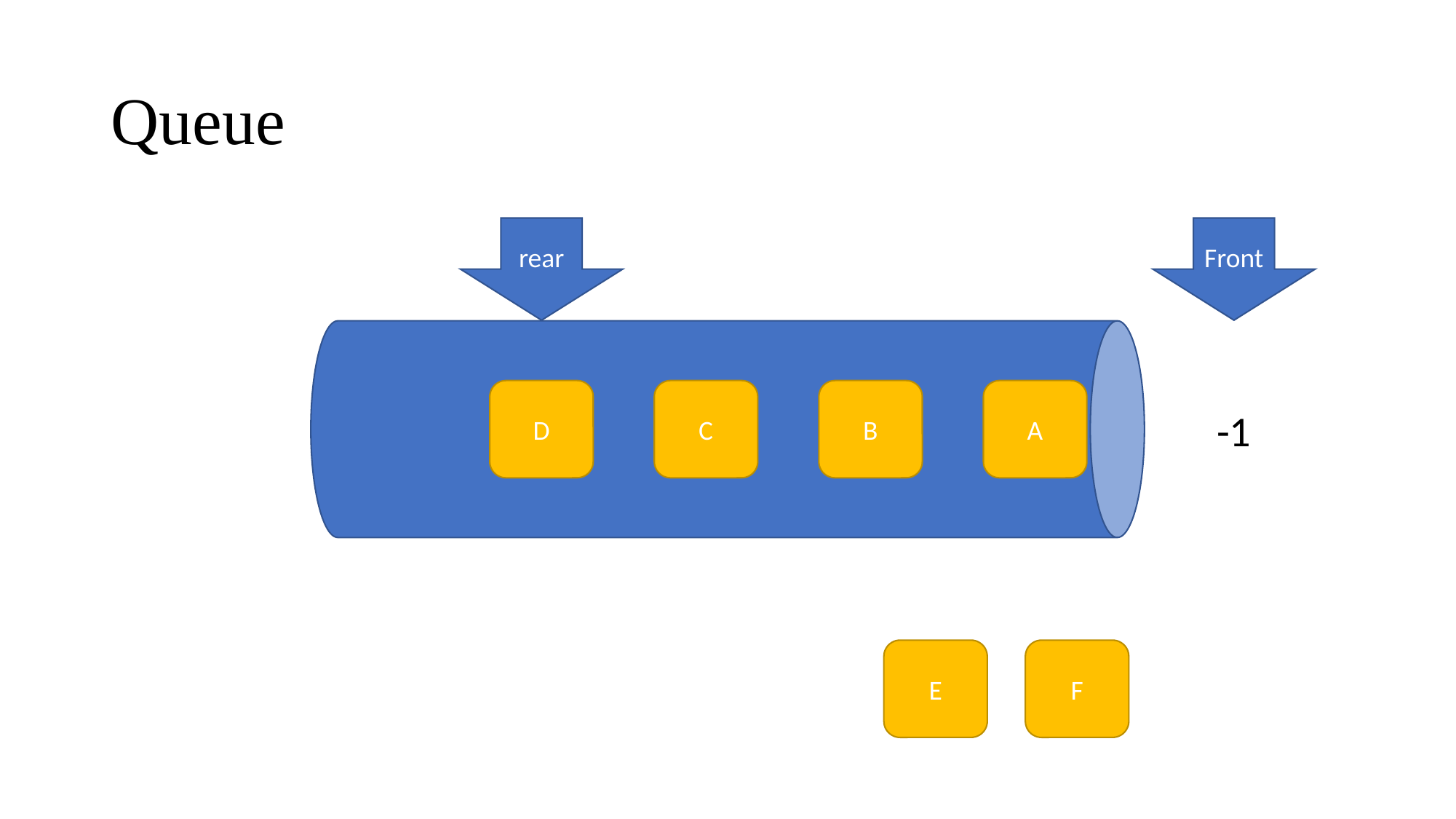

# Queue
rear

Front
D
C
B
A
-1
E
F